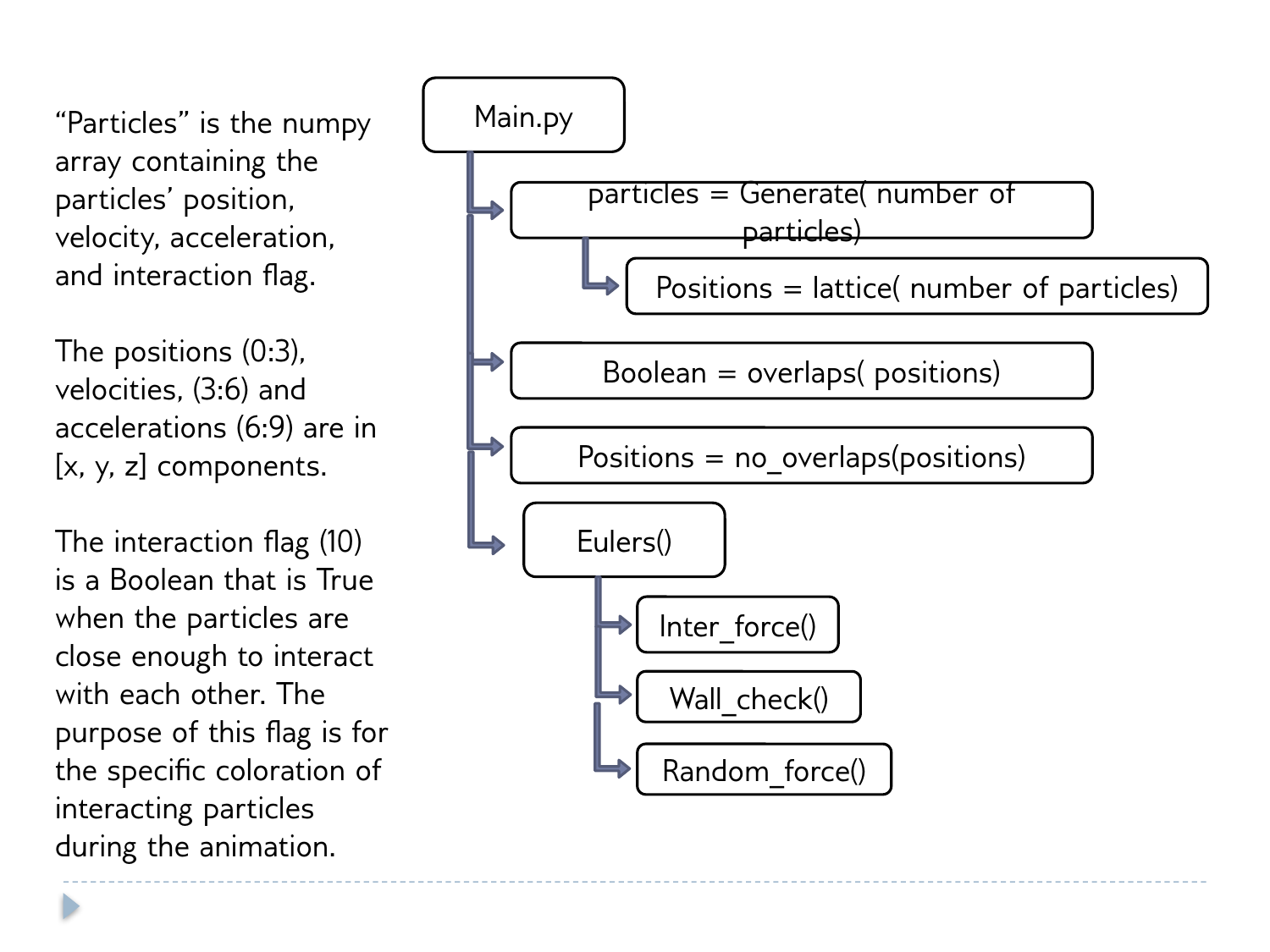

Main.py

particles = Generate( number of particles)

Positions = lattice( number of particles)

Boolean = overlaps( positions)

Positions = no_overlaps(positions)

Eulers()

Inter_force()

Wall_check()

Random_force()
“Particles” is the numpy array containing the particles’ position, velocity, acceleration, and interaction flag.

The positions (0:3), velocities, (3:6) and accelerations (6:9) are in [x, y, z] components.

The interaction flag (10) is a Boolean that is True when the particles are close enough to interact with each other. The purpose of this flag is for the specific coloration of interacting particles during the animation.